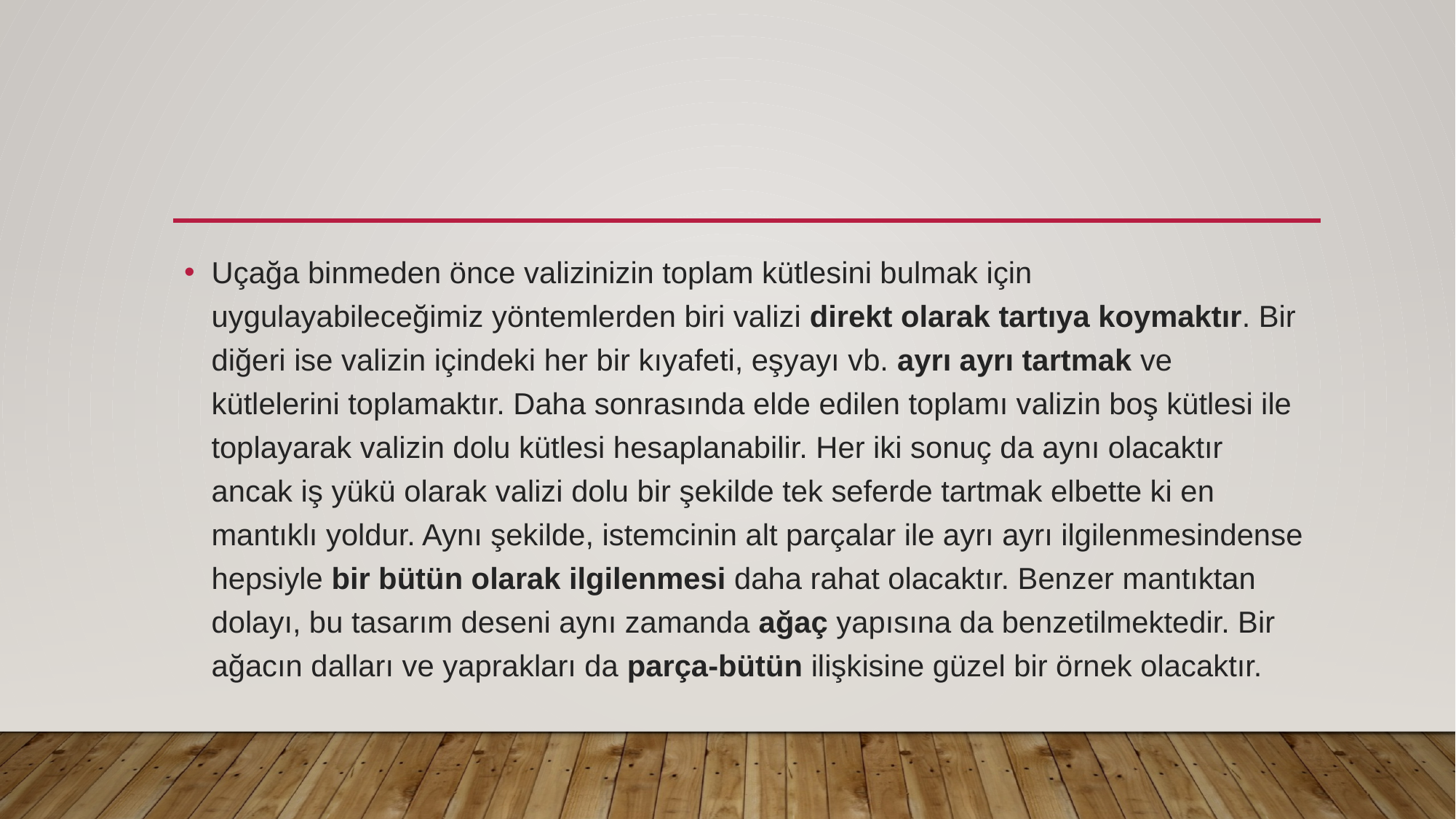

Uçağa binmeden önce valizinizin toplam kütlesini bulmak için uygulayabileceğimiz yöntemlerden biri valizi direkt olarak tartıya koymaktır. Bir diğeri ise valizin içindeki her bir kıyafeti, eşyayı vb. ayrı ayrı tartmak ve kütlelerini toplamaktır. Daha sonrasında elde edilen toplamı valizin boş kütlesi ile toplayarak valizin dolu kütlesi hesaplanabilir. Her iki sonuç da aynı olacaktır ancak iş yükü olarak valizi dolu bir şekilde tek seferde tartmak elbette ki en mantıklı yoldur. Aynı şekilde, istemcinin alt parçalar ile ayrı ayrı ilgilenmesindense hepsiyle bir bütün olarak ilgilenmesi daha rahat olacaktır. Benzer mantıktan dolayı, bu tasarım deseni aynı zamanda ağaç yapısına da benzetilmektedir. Bir ağacın dalları ve yaprakları da parça-bütün ilişkisine güzel bir örnek olacaktır.